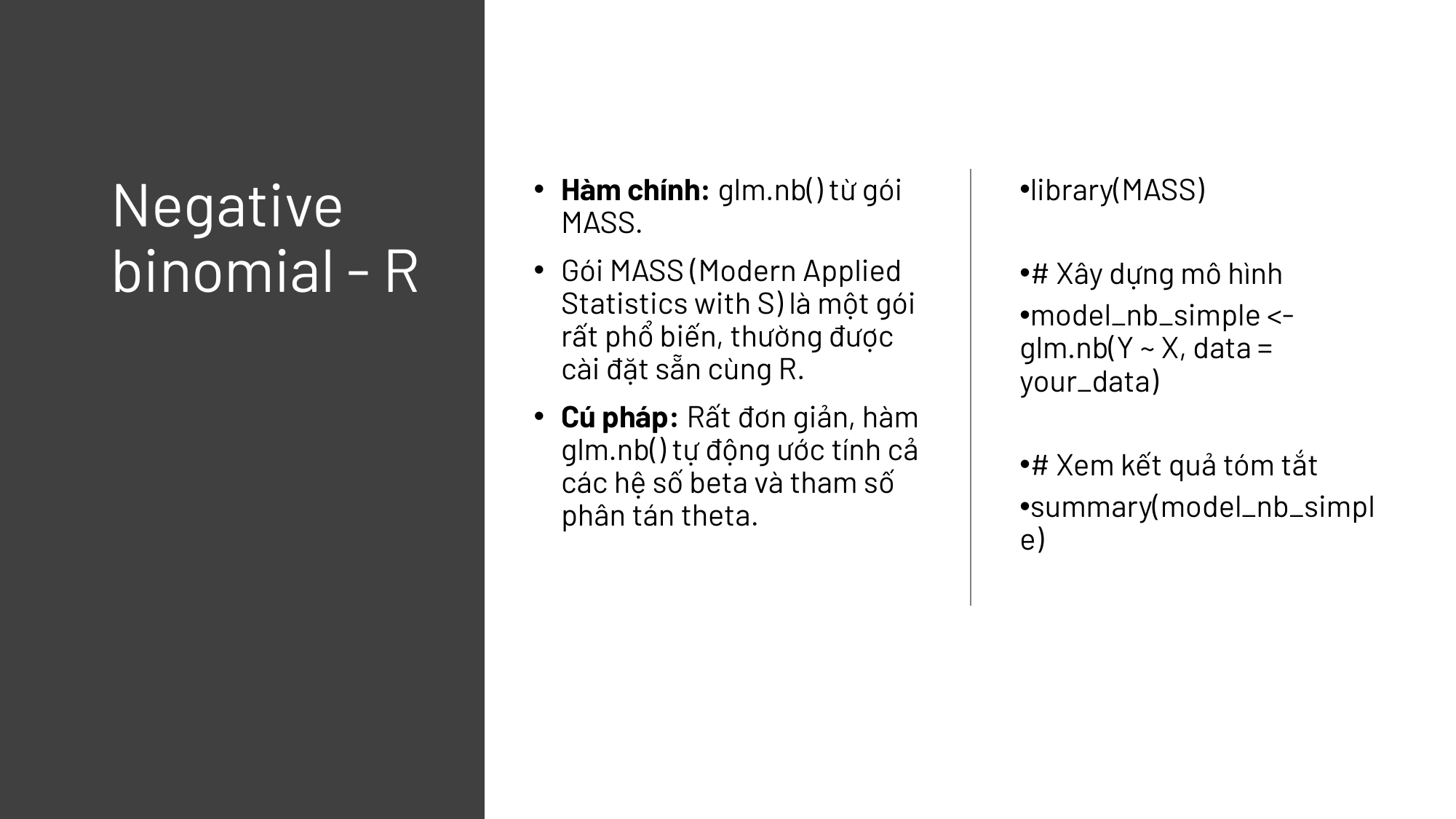

# Negative binomial - R
Hàm chính: glm.nb() từ gói MASS.
Gói MASS (Modern Applied Statistics with S) là một gói rất phổ biến, thường được cài đặt sẵn cùng R.
Cú pháp: Rất đơn giản, hàm glm.nb() tự động ước tính cả các hệ số beta và tham số phân tán theta.

library(MASS)

# Xây dựng mô hình
model_nb_simple <- glm.nb(Y ~ X, data = your_data)

# Xem kết quả tóm tắt
summary(model_nb_simple)